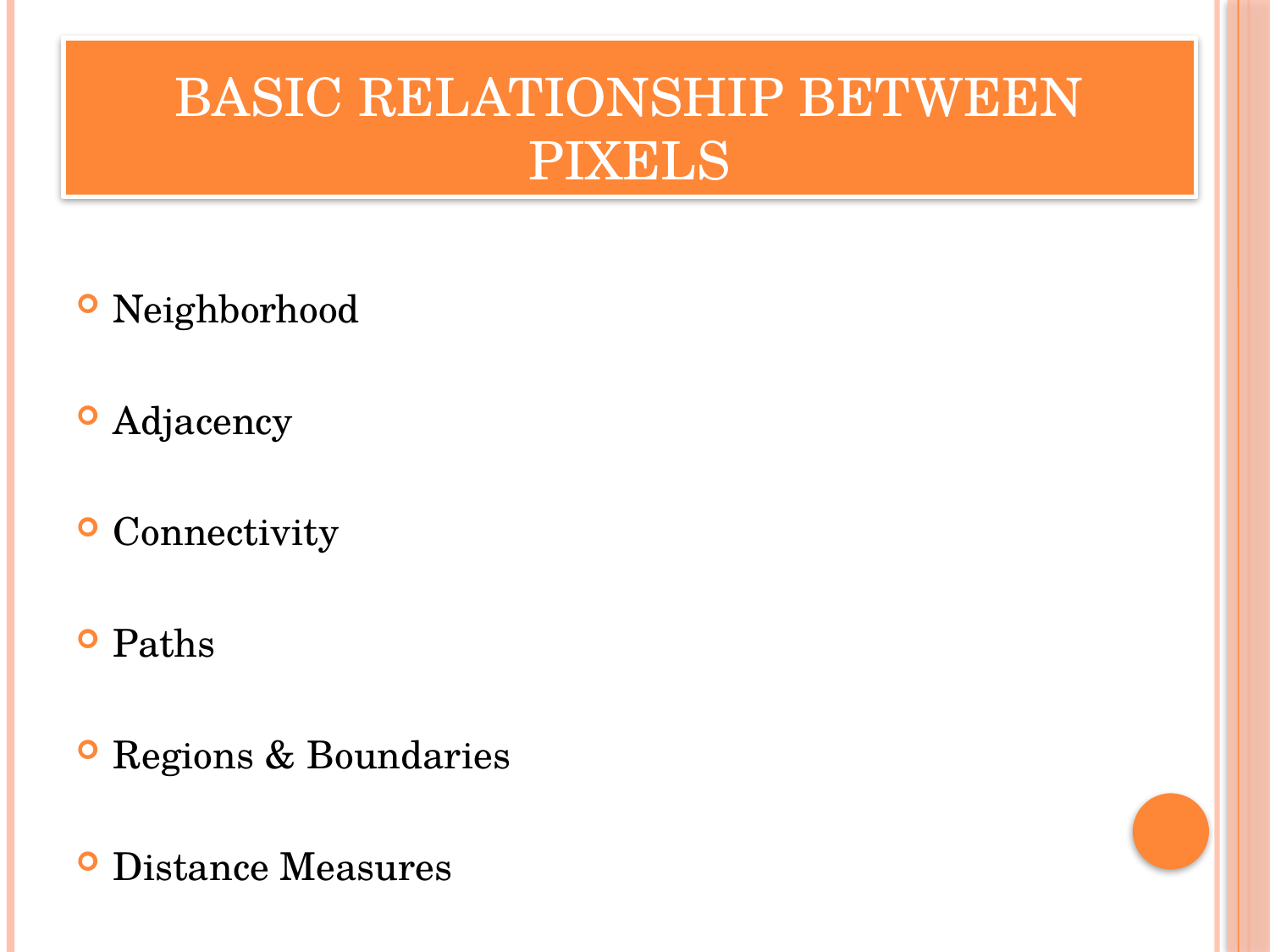

# BASIC RELATIONSHIP BETWEEN PIXELS

Neighborhood

Adjacency

Connectivity

Paths

Regions & Boundaries

Distance Measures